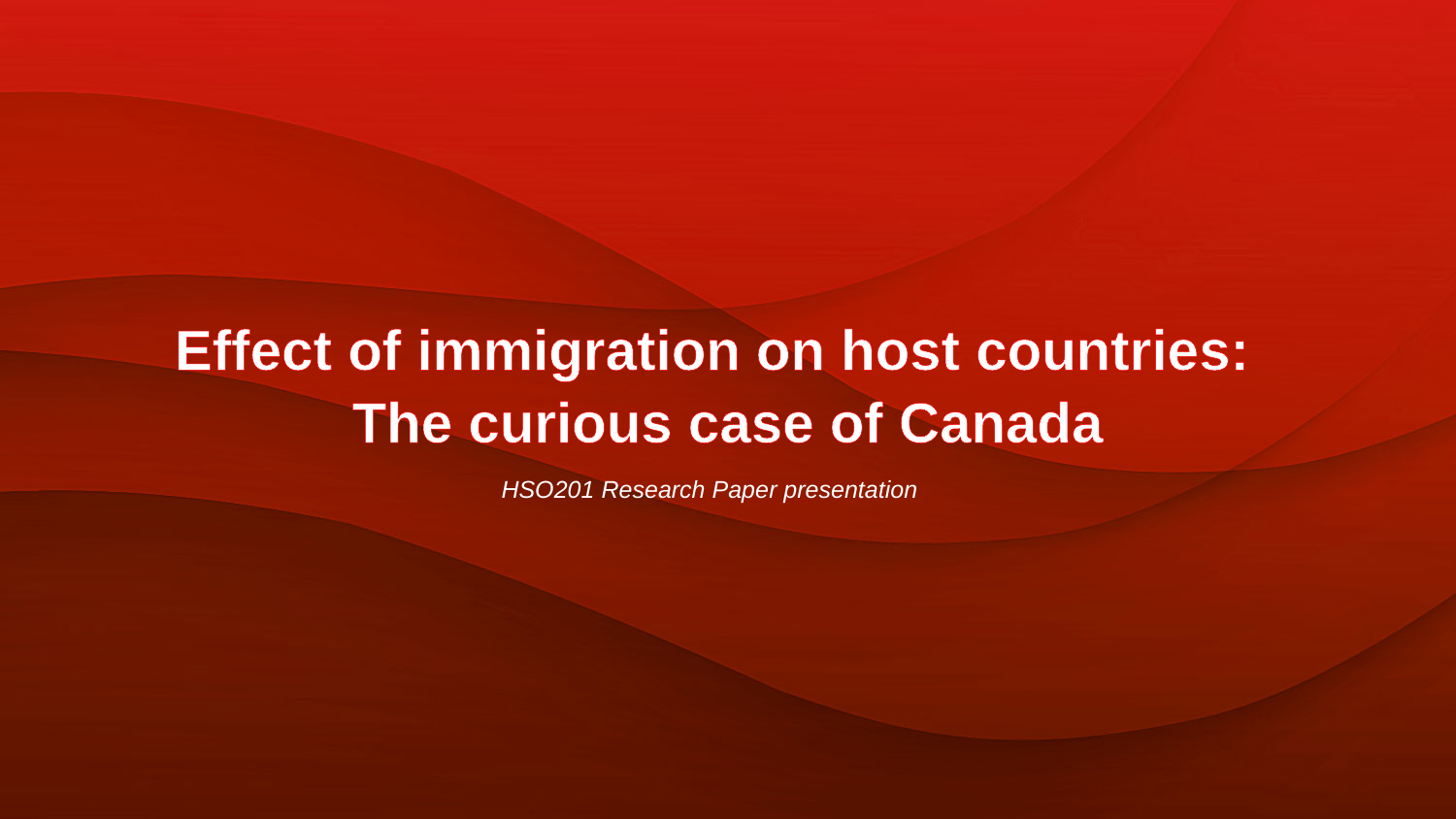

Effect of immigration on host countries:
The curious case of Canada

HSO201 Research Paper presentation